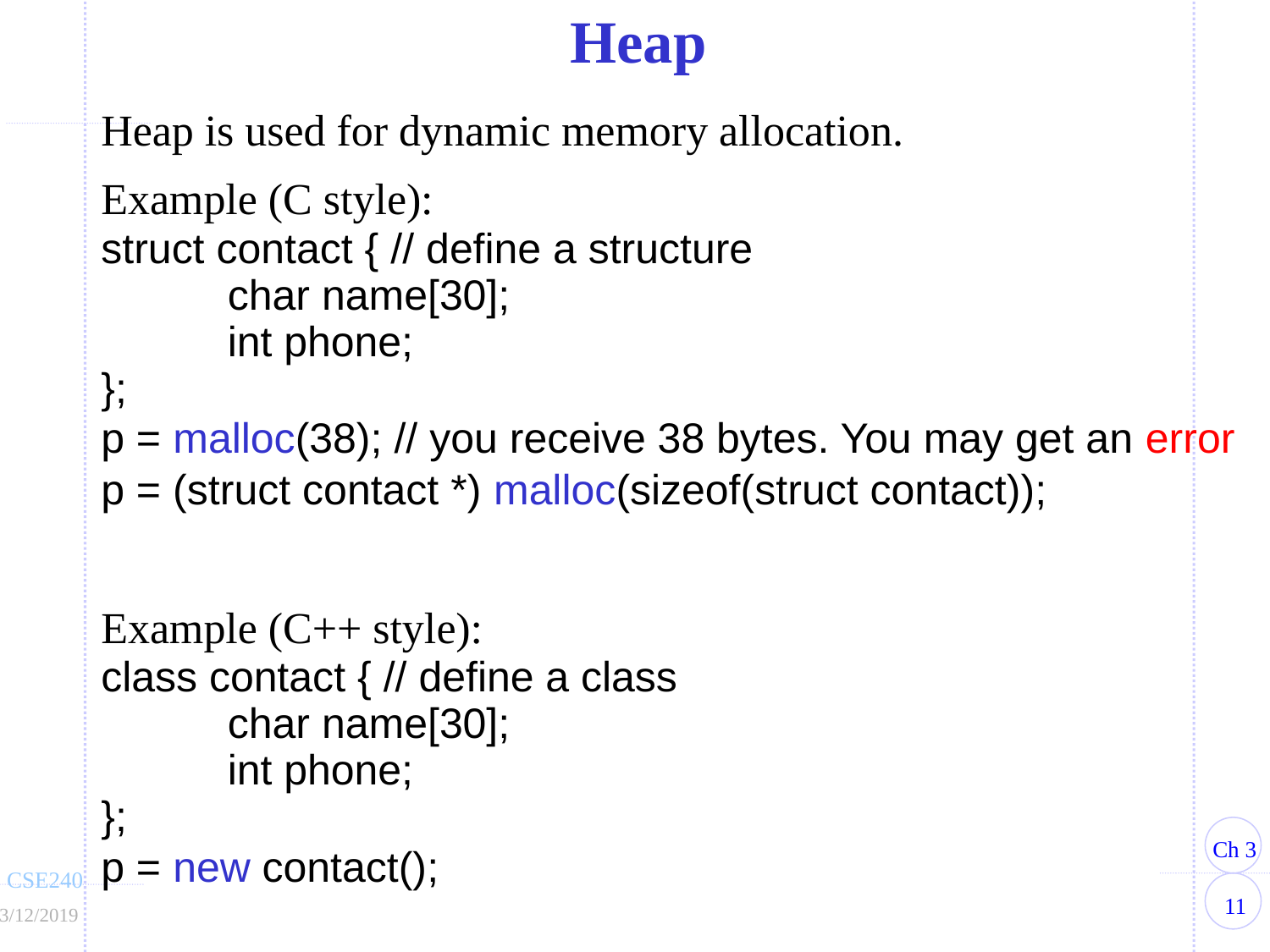

Heap
Heap is used for dynamic memory allocation.
Example (C style):
struct contact { // define a structure
	char name[30];
	int phone;
};
p = malloc(38); // you receive 38 bytes. You may get an error
p = (struct contact *) malloc(sizeof(struct contact));

Example (C++ style):
class contact { // define a class
	char name[30];
	int phone;
};
p = new contact();